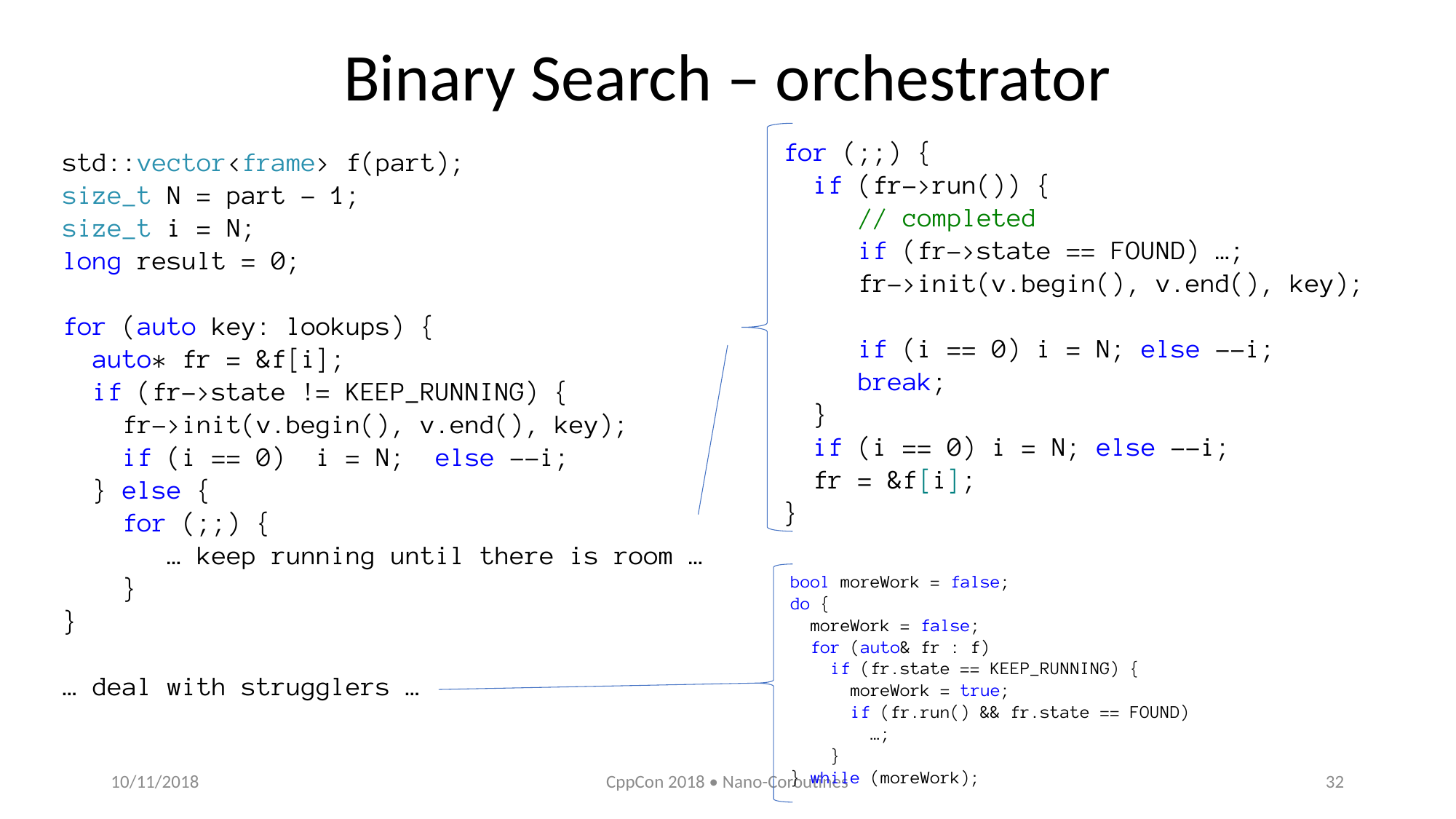

# Binary Search – orchestrator

for (;;) {
  if (fr->run()) {
     // completed
     if (fr->state == FOUND) …;
     fr->init(v.begin(), v.end(), key);

     if (i == 0) i = N; else --i;
     break;
  }
  if (i == 0) i = N; else --i;
  fr = &f[i];
}
std::vector<frame> f(part);
size_t N = part - 1;
size_t i = N;
long result = 0;

for (auto key: lookups) {
  auto* fr = &f[i];
  if (fr->state != KEEP_RUNNING) {
    fr->init(v.begin(), v.end(), key);
    if (i == 0)  i = N;  else --i;
  } else {
    for (;;) {
       … keep running until there is room …
    }
}

… deal with strugglers …

bool moreWork = false;
do {
  moreWork = false;
  for (auto& fr : f)
    if (fr.state == KEEP_RUNNING) {
      moreWork = true;
      if (fr.run() && fr.state == FOUND)
        …;
    }
} while (moreWork);
10/11/2018
CppCon 2018 • Nano-Coroutines
32